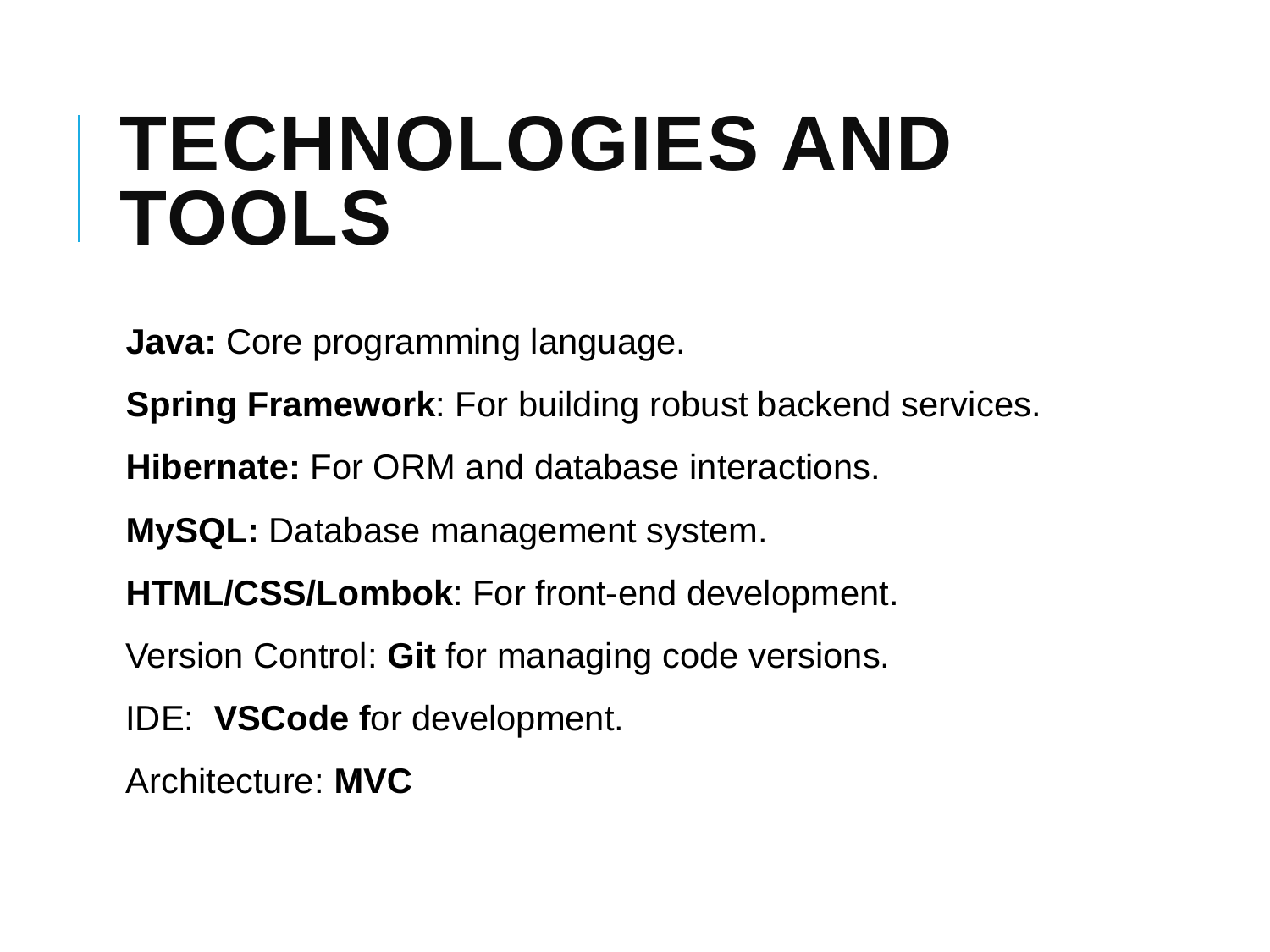

# Technologies and Tools
Java: Core programming language.
Spring Framework: For building robust backend services.
Hibernate: For ORM and database interactions.
MySQL: Database management system.
HTML/CSS/Lombok: For front-end development.
Version Control: Git for managing code versions.
IDE:  VSCode for development.
Architecture: MVC